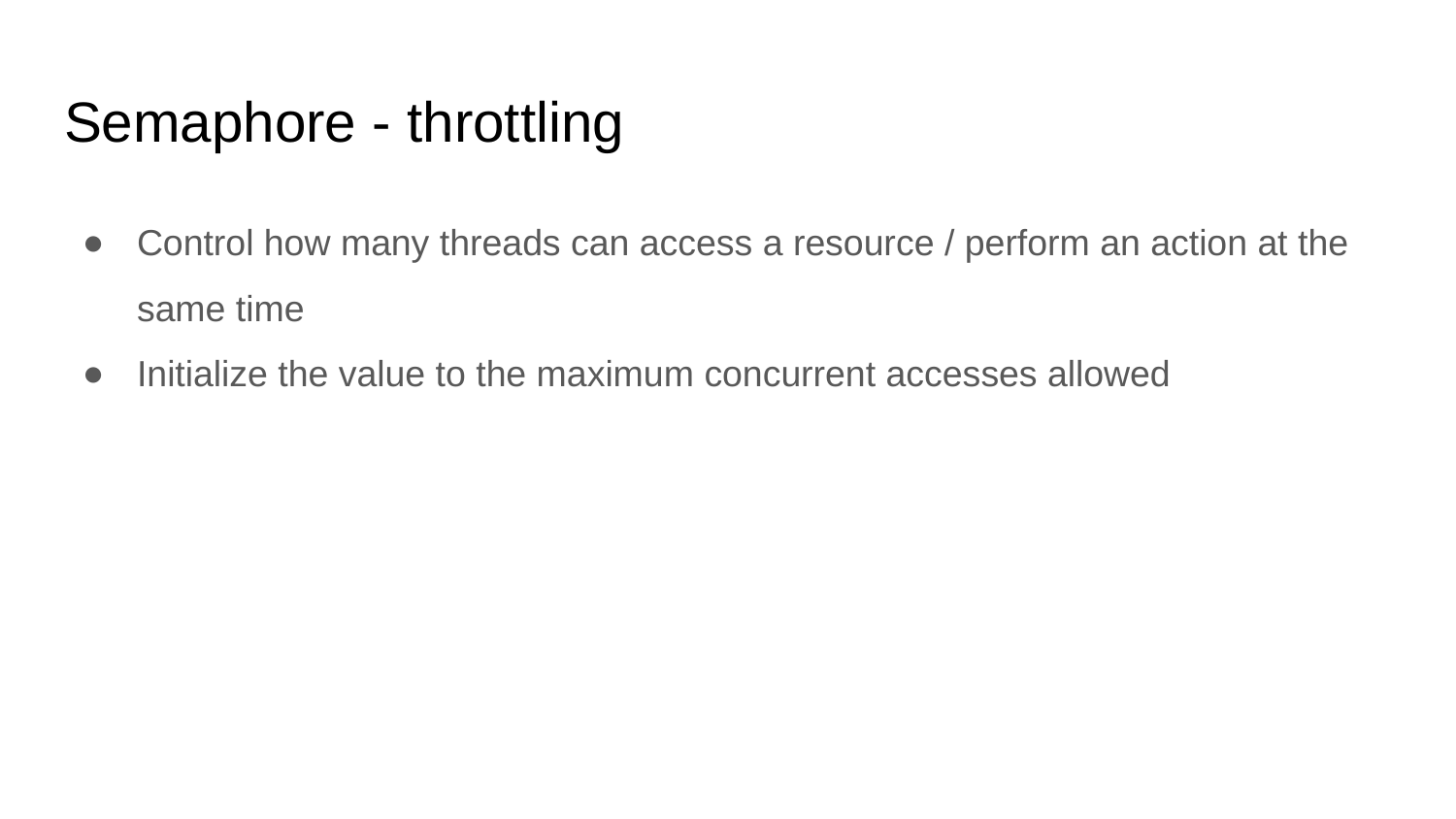

# Semaphore - throttling
Control how many threads can access a resource / perform an action at the same time
Initialize the value to the maximum concurrent accesses allowed